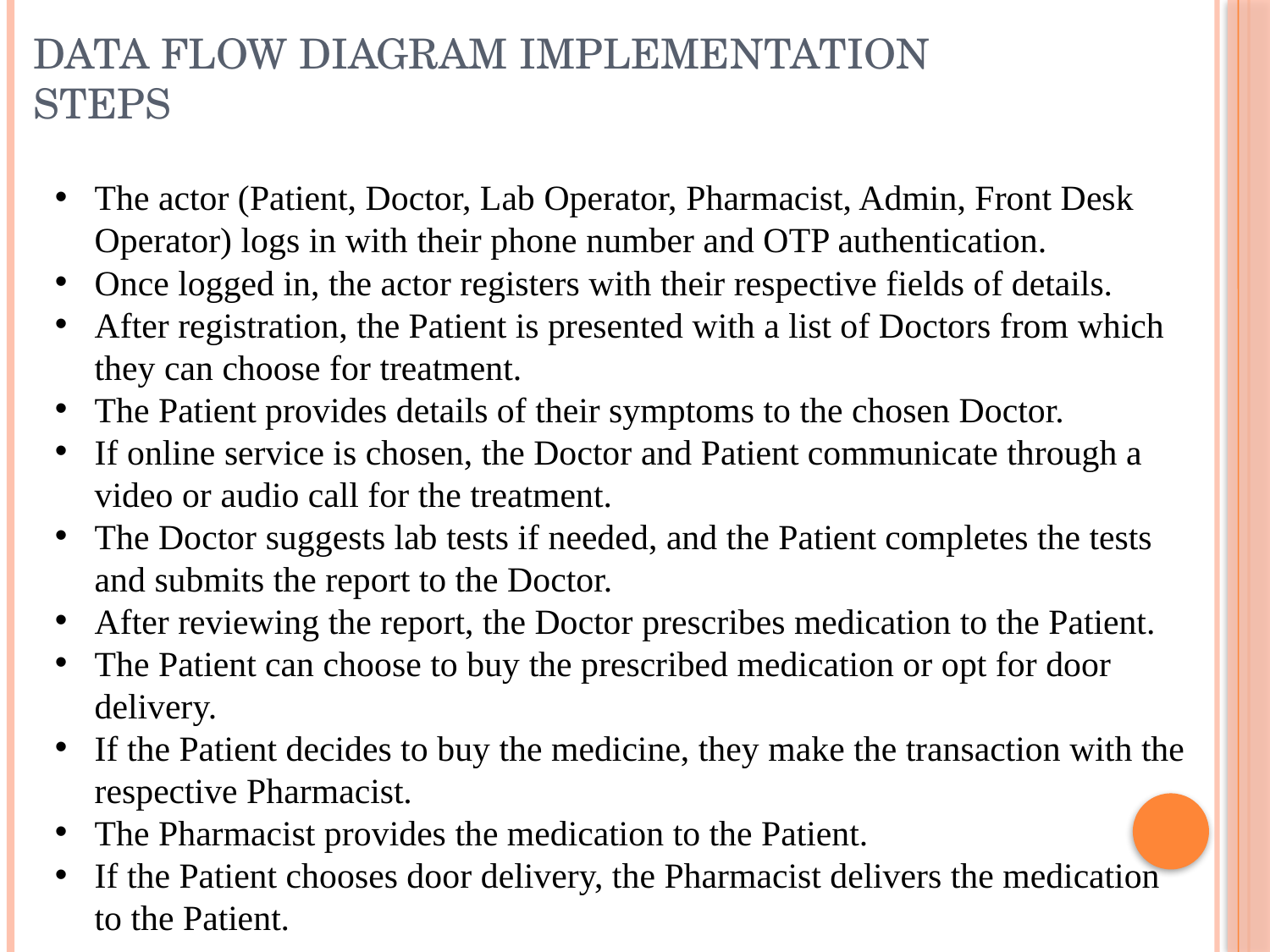

# Data flow diagram implementation steps
The actor (Patient, Doctor, Lab Operator, Pharmacist, Admin, Front Desk Operator) logs in with their phone number and OTP authentication.
Once logged in, the actor registers with their respective fields of details.
After registration, the Patient is presented with a list of Doctors from which they can choose for treatment.
The Patient provides details of their symptoms to the chosen Doctor.
If online service is chosen, the Doctor and Patient communicate through a video or audio call for the treatment.
The Doctor suggests lab tests if needed, and the Patient completes the tests and submits the report to the Doctor.
After reviewing the report, the Doctor prescribes medication to the Patient.
The Patient can choose to buy the prescribed medication or opt for door delivery.
If the Patient decides to buy the medicine, they make the transaction with the respective Pharmacist.
The Pharmacist provides the medication to the Patient.
If the Patient chooses door delivery, the Pharmacist delivers the medication to the Patient.